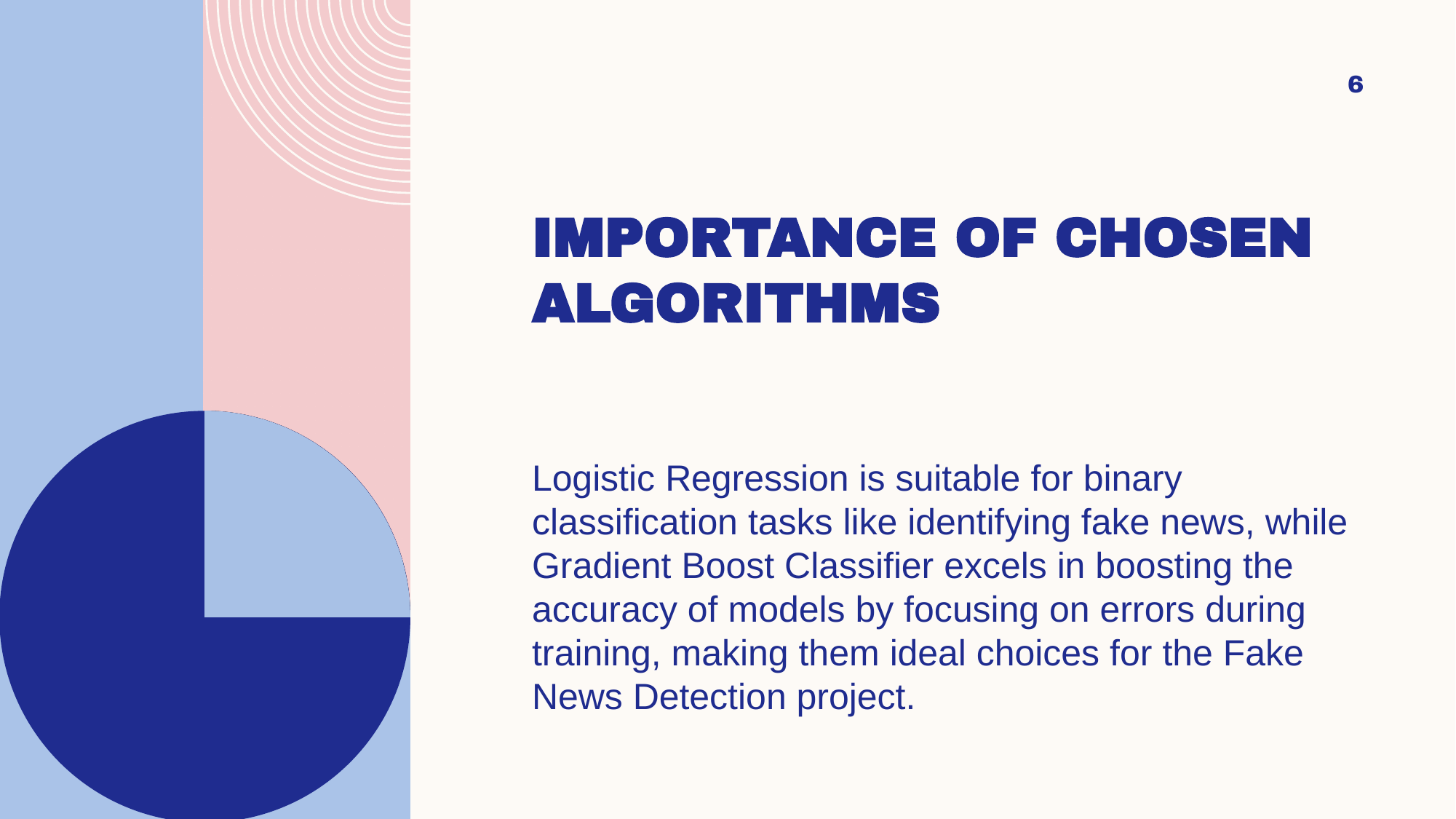

6
# Importance of Chosen Algorithms
Logistic Regression is suitable for binary classification tasks like identifying fake news, while Gradient Boost Classifier excels in boosting the accuracy of models by focusing on errors during training, making them ideal choices for the Fake News Detection project.